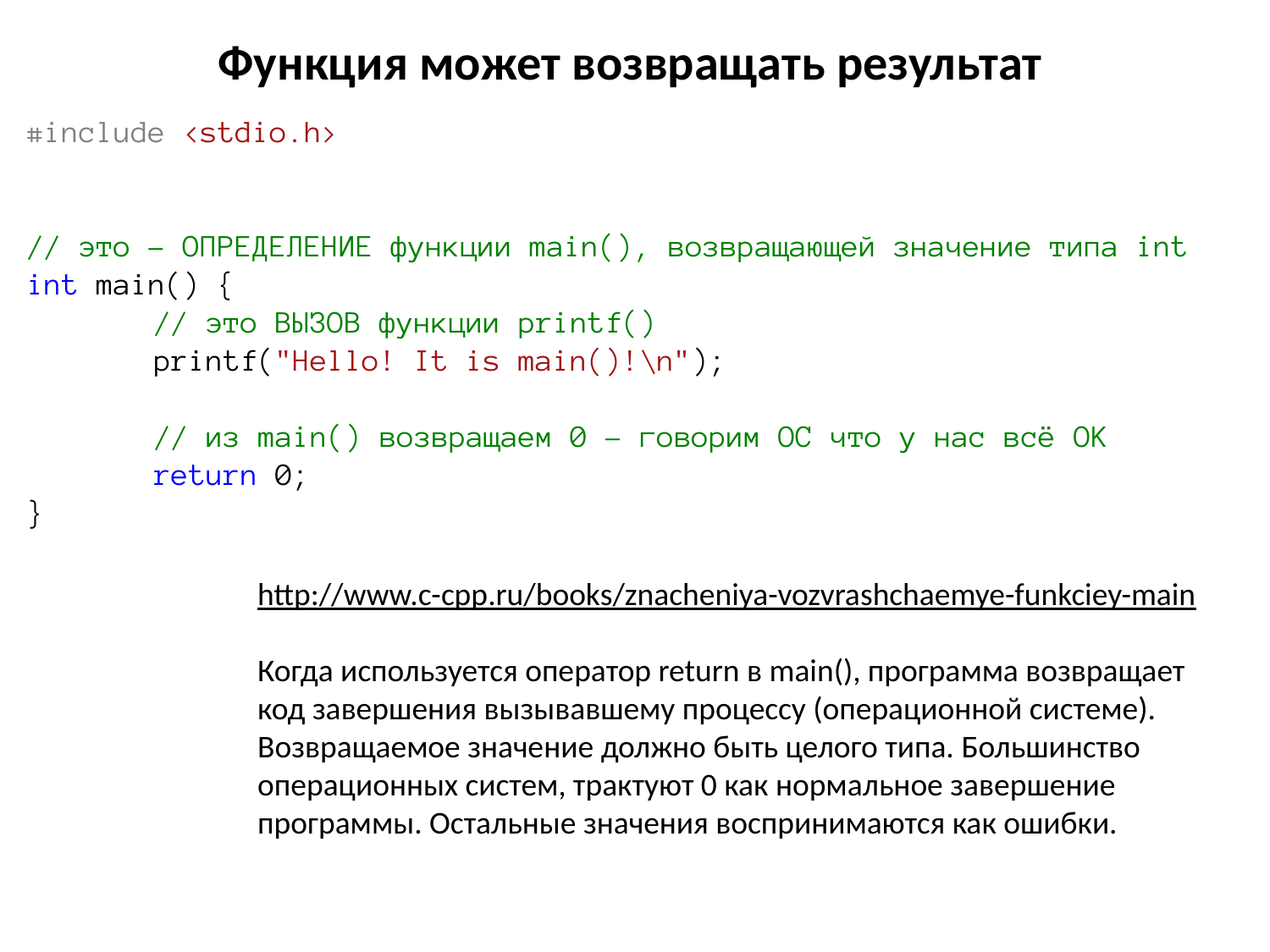

# Функция может возвращать результат
#include <stdio.h>

// это - ОПРЕДЕЛЕНИЕ функции main(), возвращающей значение типа int
int main() {
	// это ВЫЗОВ функции printf()
	printf("Hello! It is main()!\n");

	// из main() возвращаем 0 – говорим ОС что у нас всё OK
	return 0;
}
http://www.c-cpp.ru/books/znacheniya-vozvrashchaemye-funkciey-main

Когда используется оператор return в main(), программа возвращает код завершения вызывавшему процессу (операционной системе). Возвращаемое значение должно быть целого типа. Большинство операционных систем, трактуют 0 как нормальное завершение программы. Остальные значения воспринимаются как ошибки.